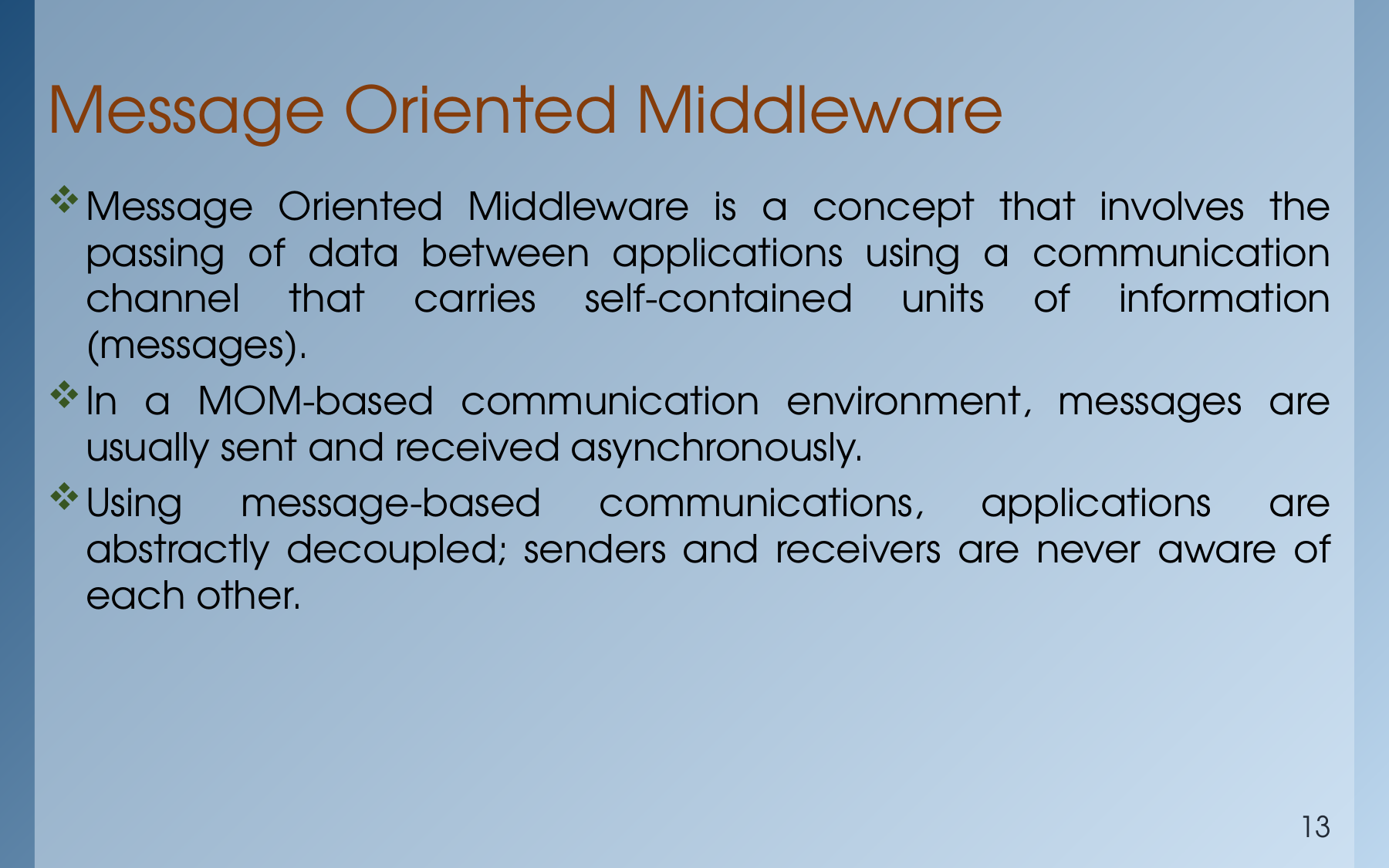

# Message Oriented Middleware
Message Oriented Middleware is a concept that involves the passing of data between applications using a communication channel that carries self-contained units of information (messages).
In a MOM-based communication environment, messages are usually sent and received asynchronously.
Using message-based communications, applications are abstractly decoupled; senders and receivers are never aware of each other.
13